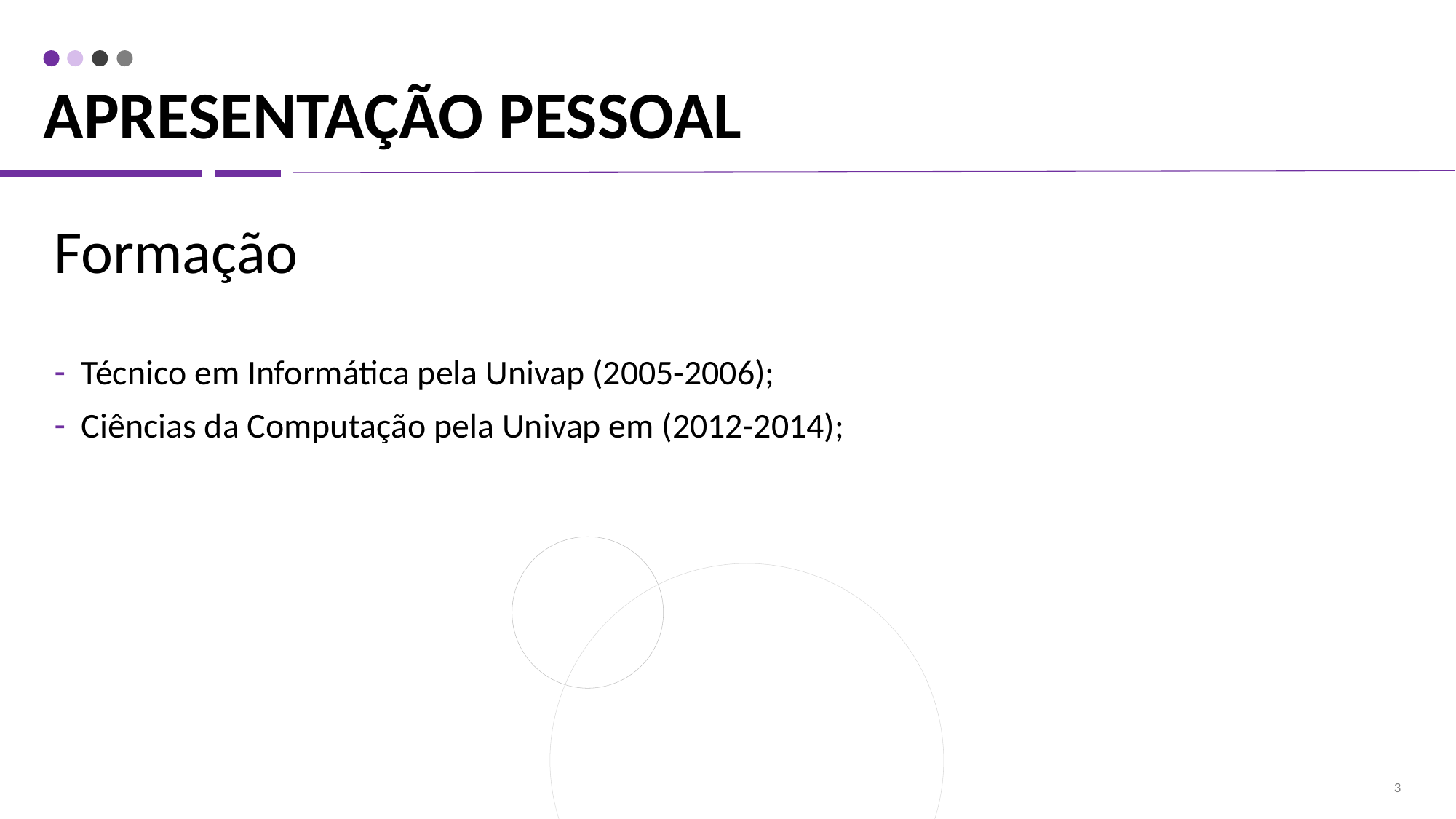

# Apresentação pessoal
Formação

Técnico em Informática pela Univap (2005-2006);
Ciências da Computação pela Univap em (2012-2014);
3